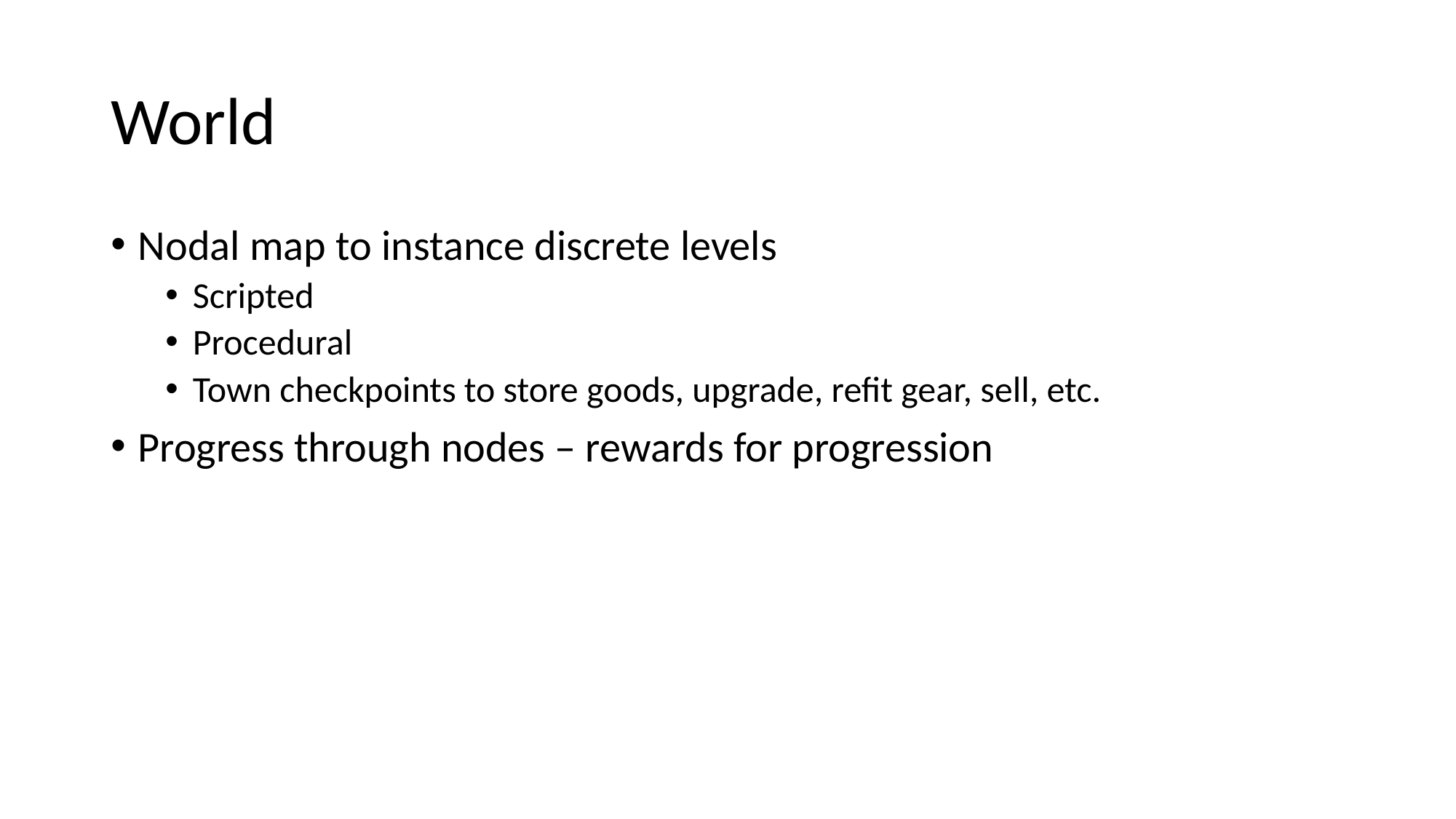

# World
Nodal map to instance discrete levels
Scripted
Procedural
Town checkpoints to store goods, upgrade, refit gear, sell, etc.
Progress through nodes – rewards for progression